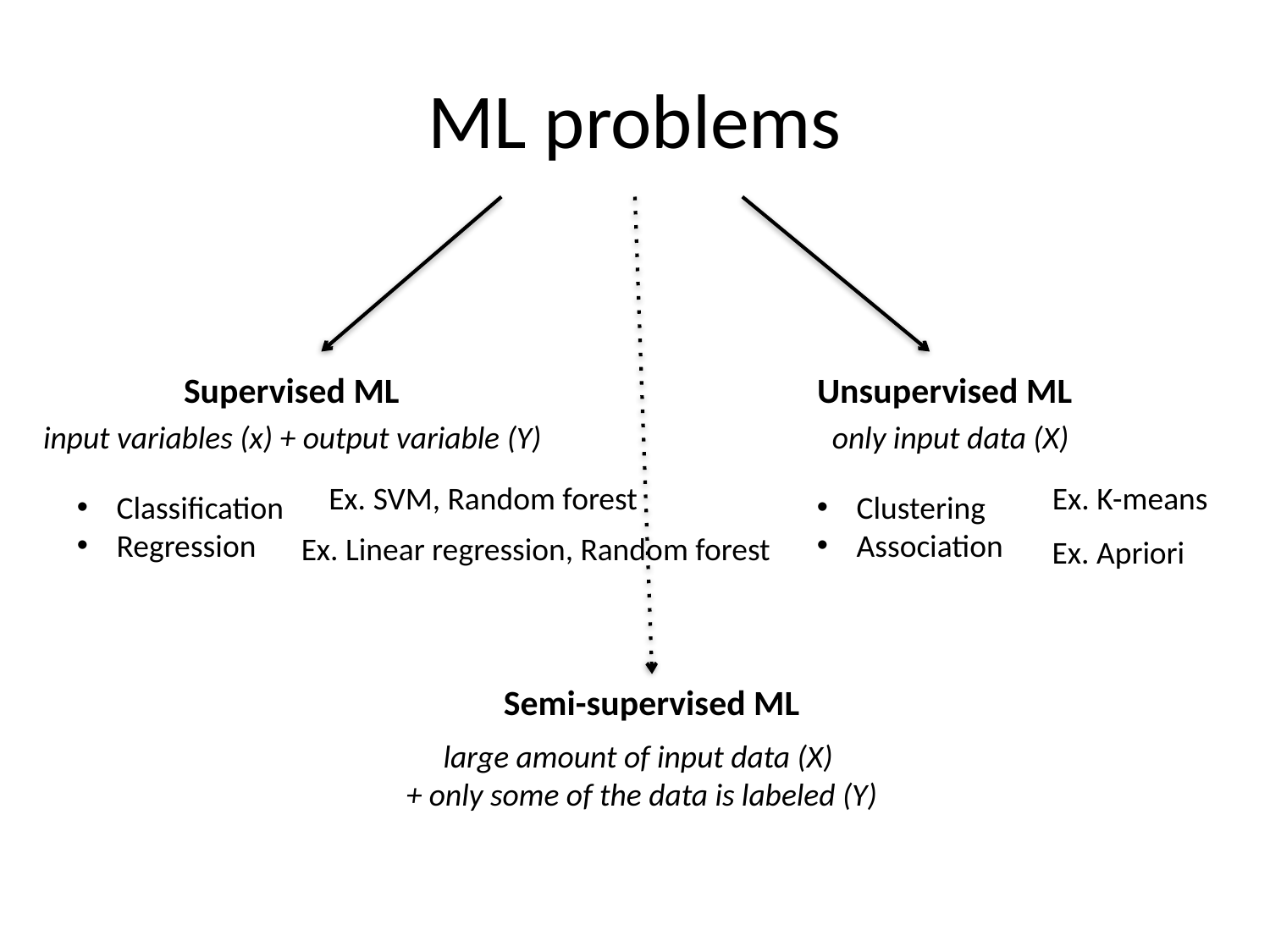

# ML problems
Supervised ML
Unsupervised ML
input variables (x) + output variable (Y)
only input data (X)
Ex. SVM, Random forest
Ex. K-means
Classification
Regression
Clustering
Association
Ex. Linear regression, Random forest
Ex. Apriori
Semi-supervised ML
large amount of input data (X)
+ only some of the data is labeled (Y)